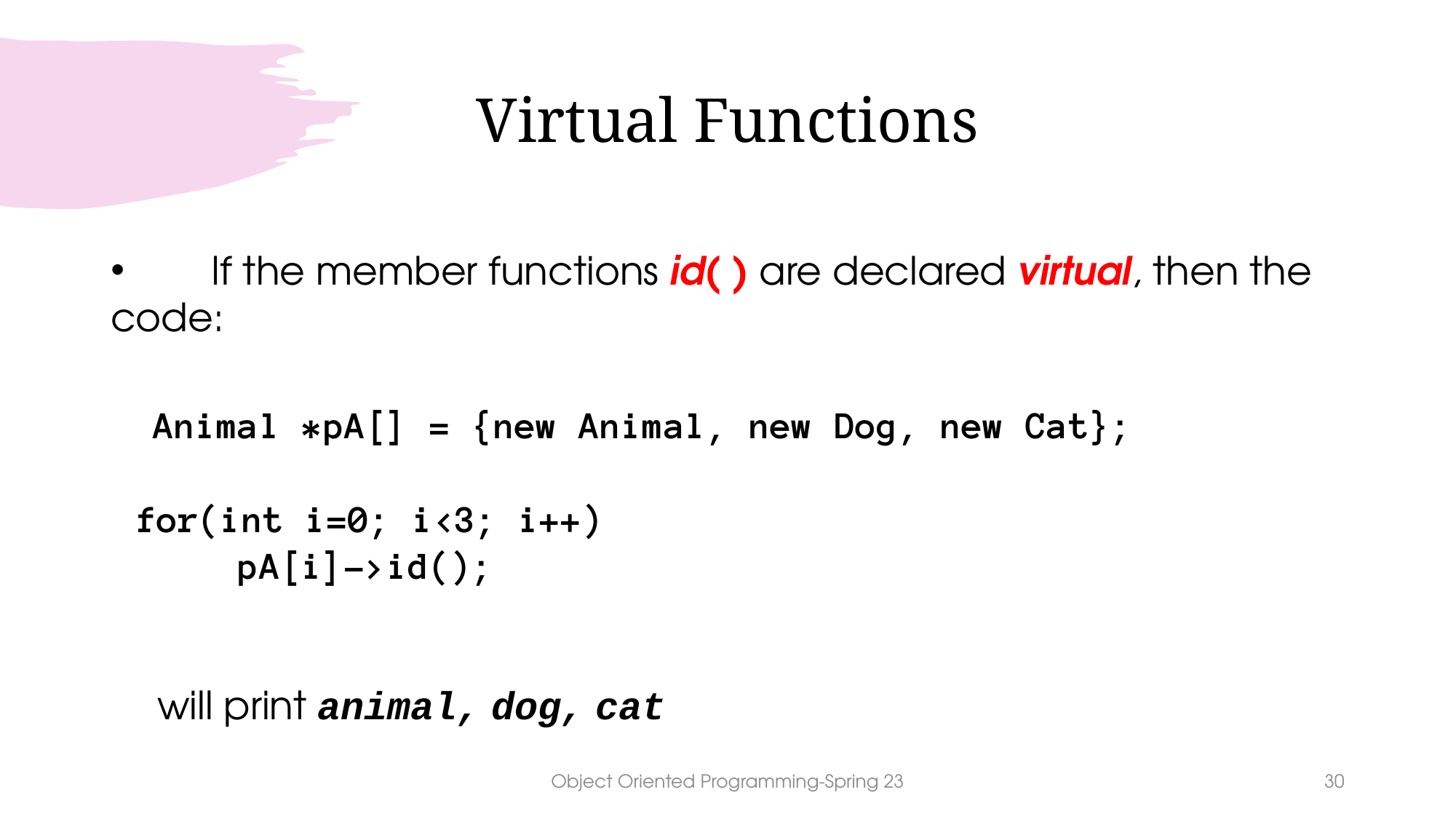

# Virtual Functions
	If the member functions id( ) are declared virtual, then the code:
  Animal *pA[] = {new Animal, new Dog, new Cat};

	for(int i=0; i<3; i++)
      pA[i]->id();

	 will print animal, dog, cat
Object Oriented Programming-Spring 23
30